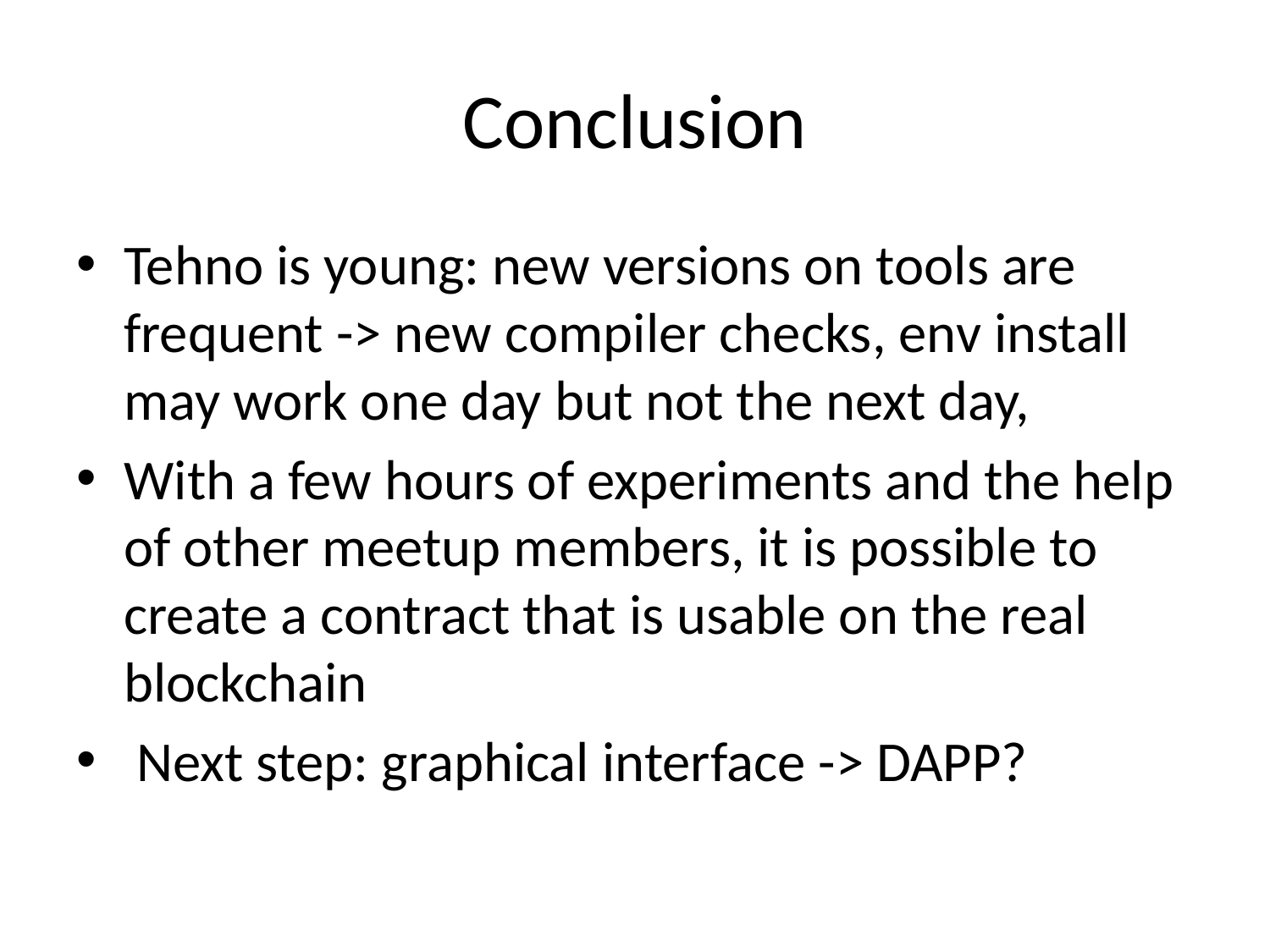

# Conclusion
Tehno is young: new versions on tools are frequent -> new compiler checks, env install may work one day but not the next day,
With a few hours of experiments and the help of other meetup members, it is possible to create a contract that is usable on the real blockchain
 Next step: graphical interface -> DAPP?